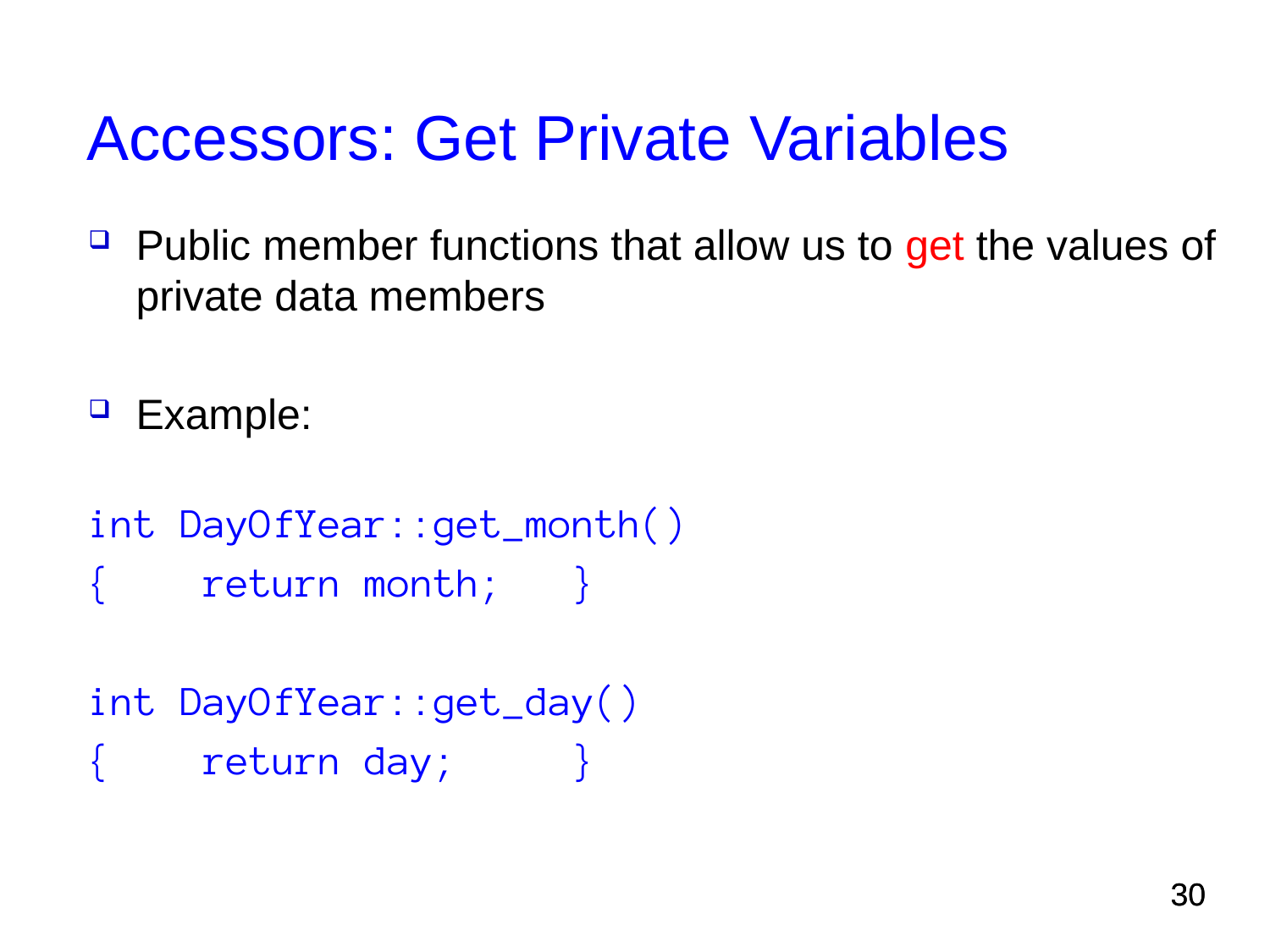

# Accessors: Get Private Variables
Public member functions that allow us to get the values of private data members

Example:

int DayOfYear::get_month()
{    return month;   }

int DayOfYear::get_day()
{    return day;     }